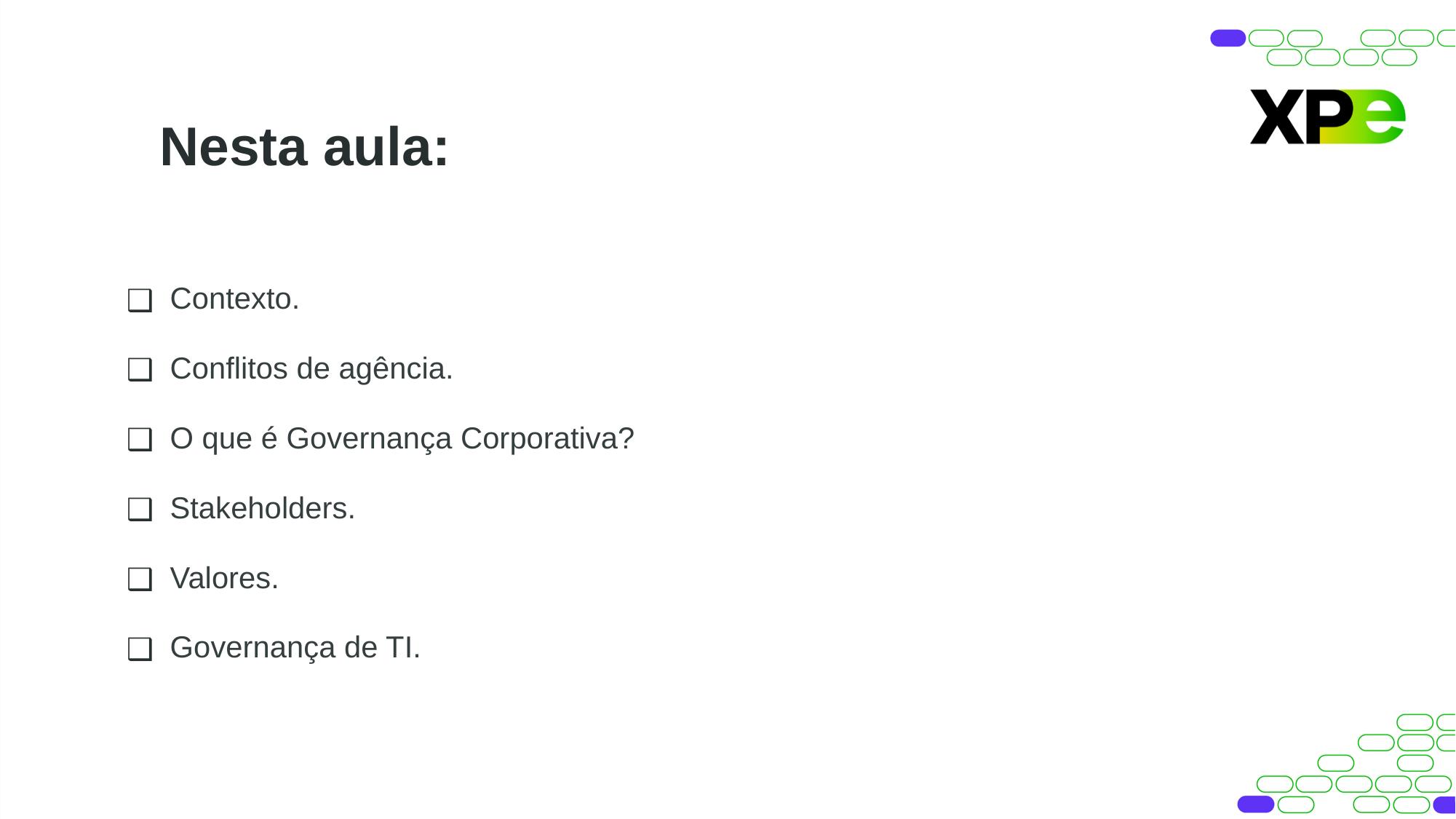

Nesta aula:
Contexto.
Conflitos de agência.
O que é Governança Corporativa?
Stakeholders.
Valores.
Governança de TI.